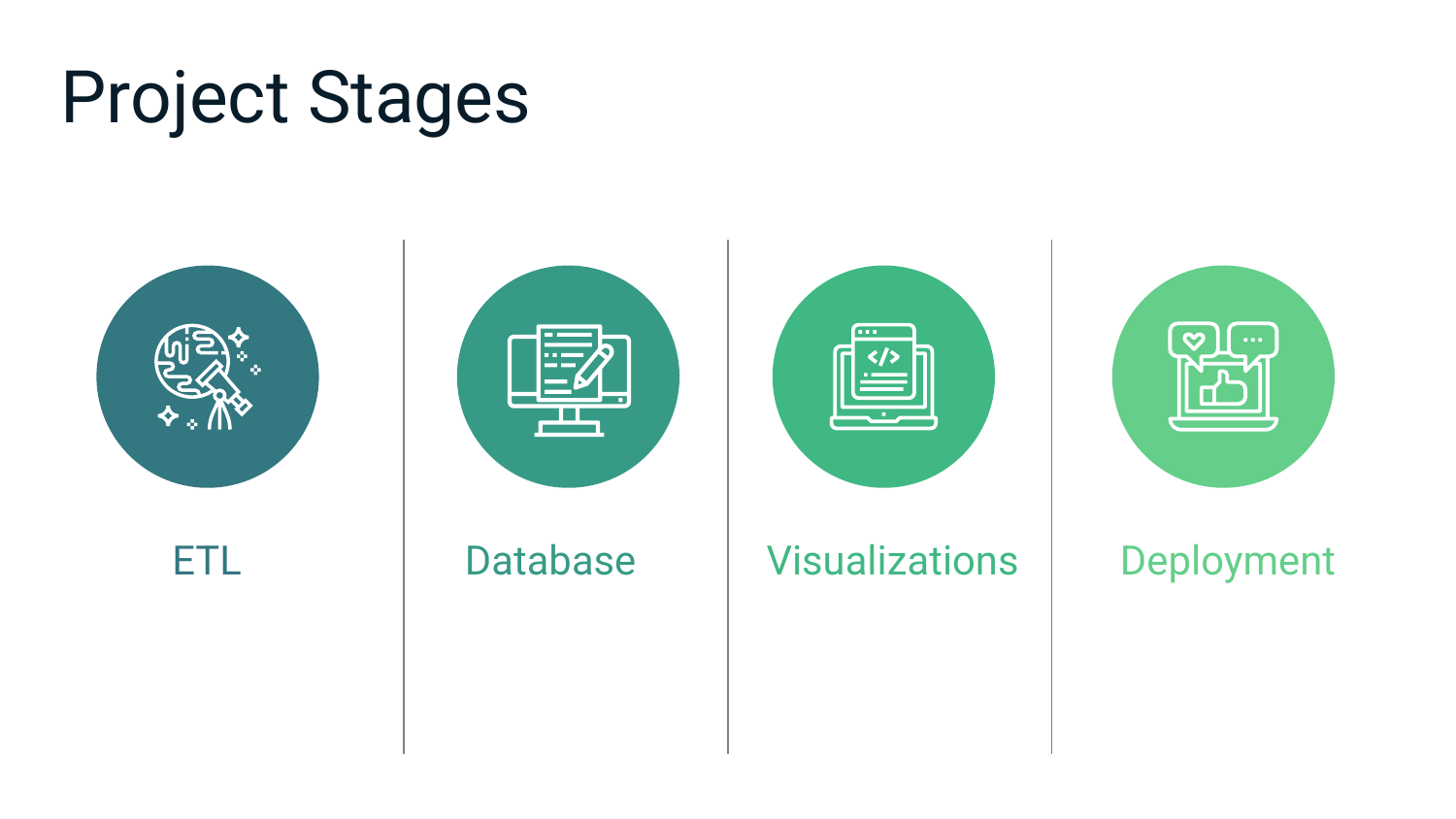

# Project Stages

ETL
Database
Visualizations
Deployment